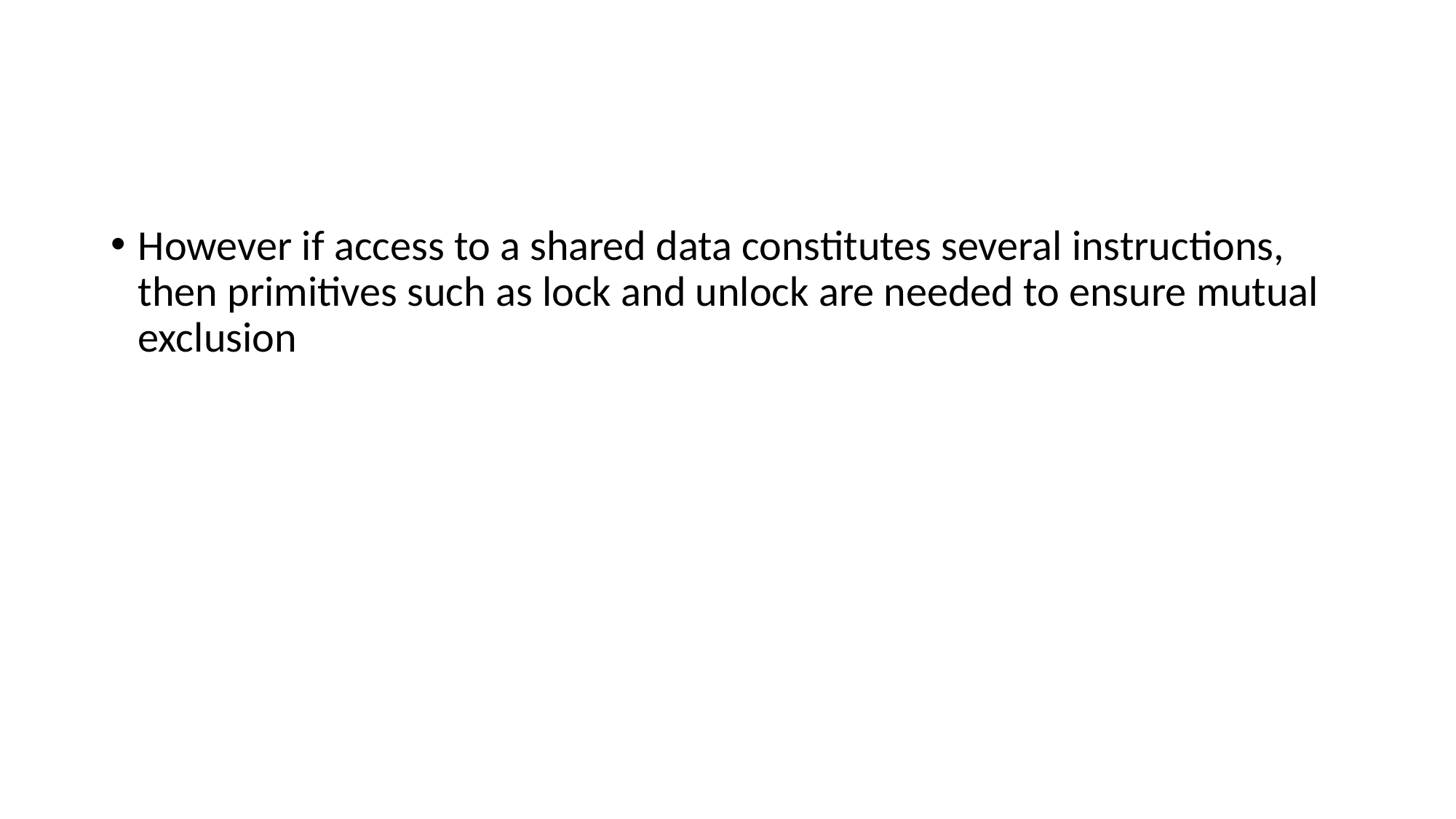

#
However if access to a shared data constitutes several instructions, then primitives such as lock and unlock are needed to ensure mutual exclusion